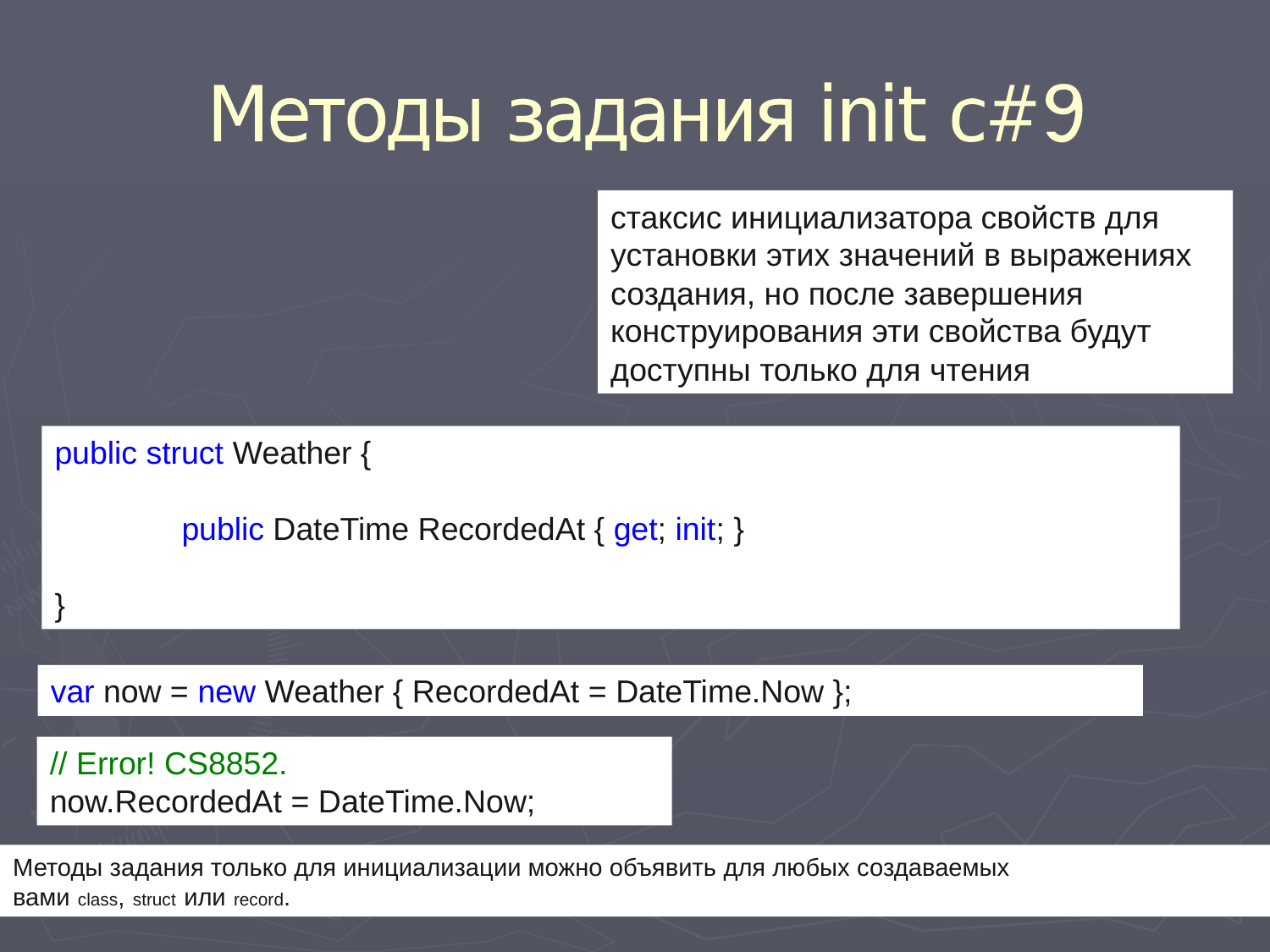

# Методы задания init c#9
cтаксис инициализатора свойств для установки этих значений в выражениях создания, но после завершения конструирования эти свойства будут доступны только для чтения

public struct Weather {

	public DateTime RecordedAt { get; init; }

}
var now = new Weather { RecordedAt = DateTime.Now };
// Error! CS8852.
now.RecordedAt = DateTime.Now;
Методы задания только для инициализации можно объявить для любых создаваемых вами class, struct или record.
75